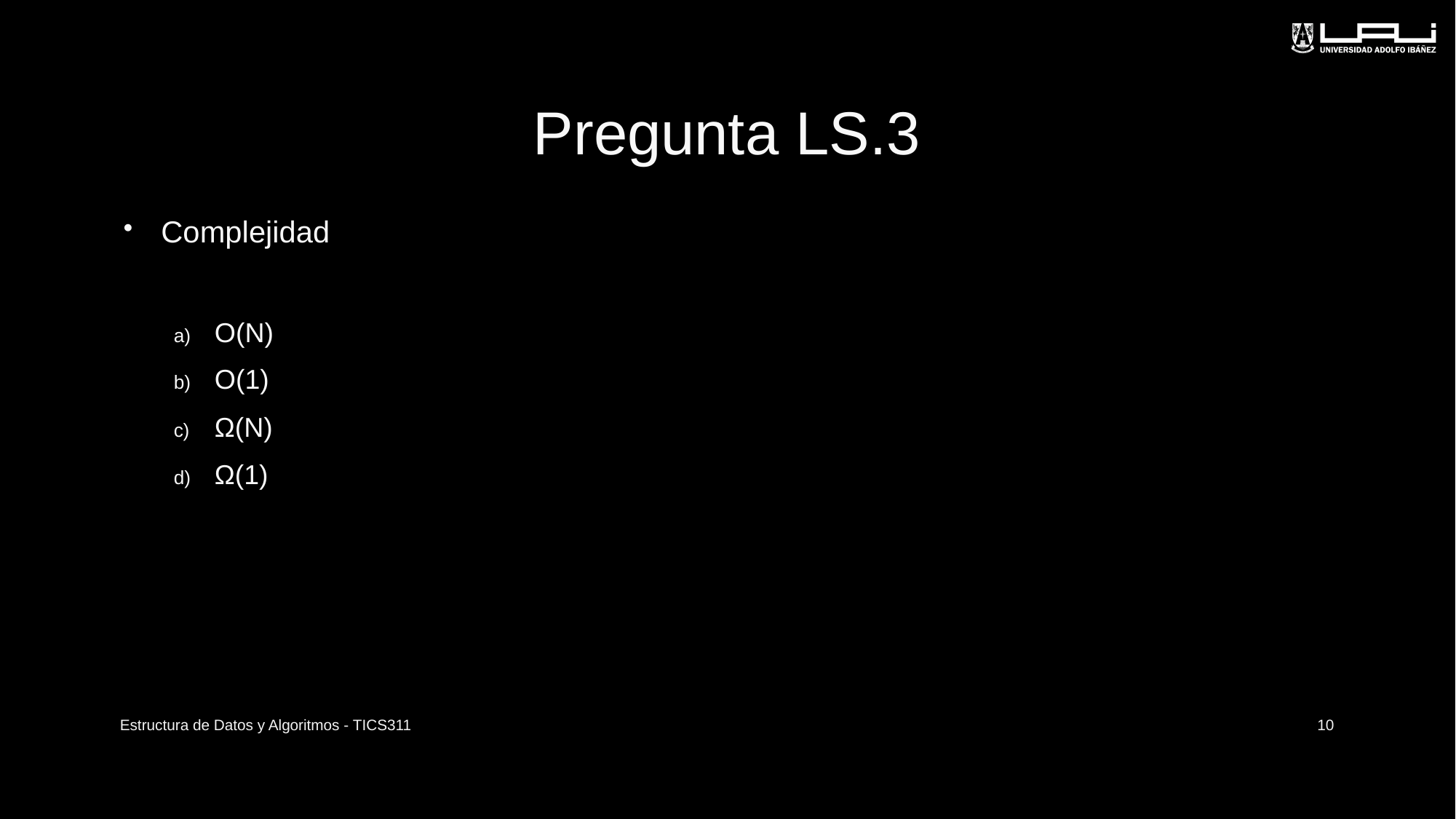

# Pregunta LS.3
Complejidad

O(N)
O(1)
Ω(N)
Ω(1)
Estructura de Datos y Algoritmos - TICS311
10